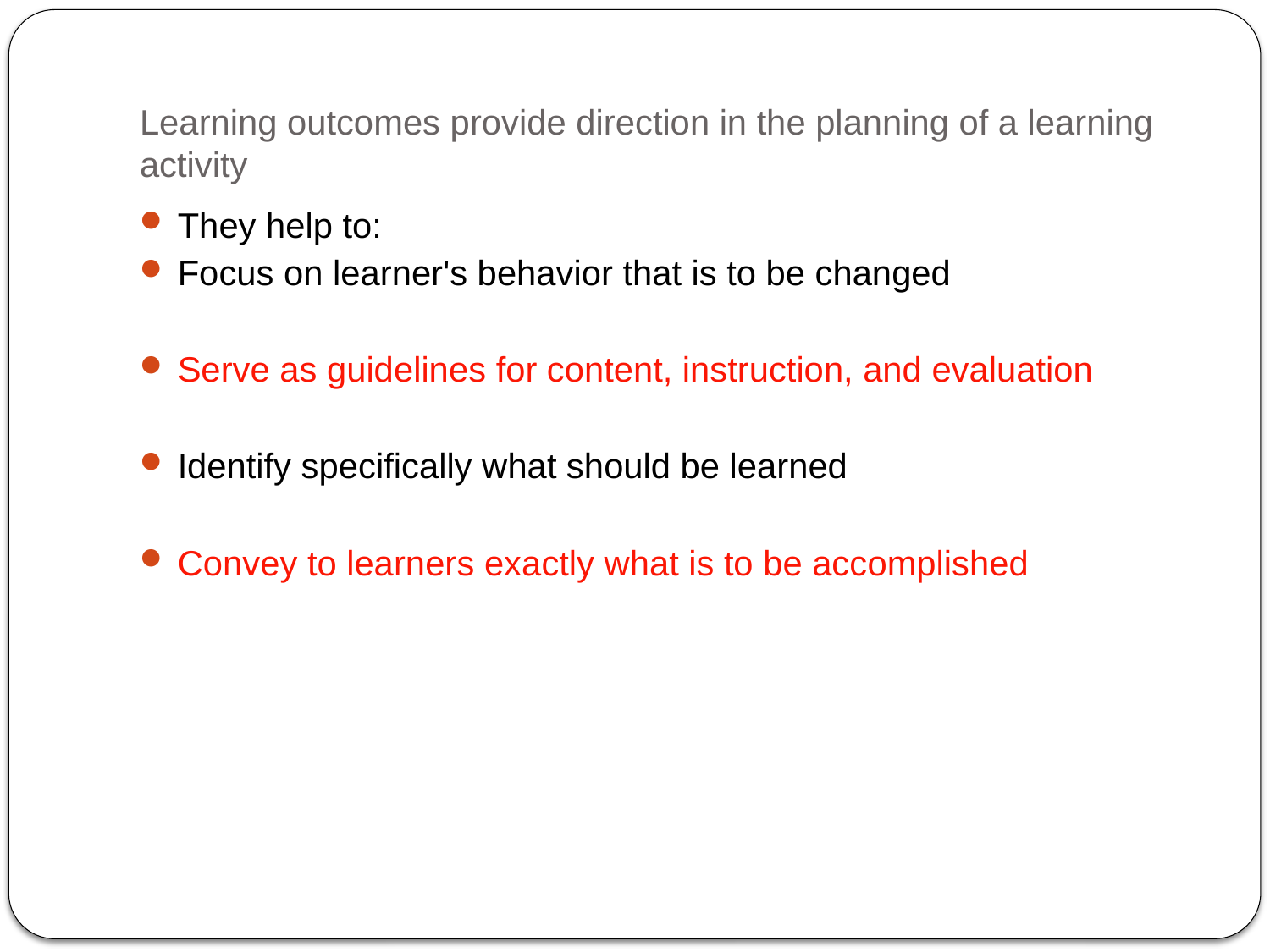

# Learning outcomes provide direction in the planning of a learning activity
They help to:
Focus on learner's behavior that is to be changed

Serve as guidelines for content, instruction, and evaluation

Identify specifically what should be learned

Convey to learners exactly what is to be accomplished